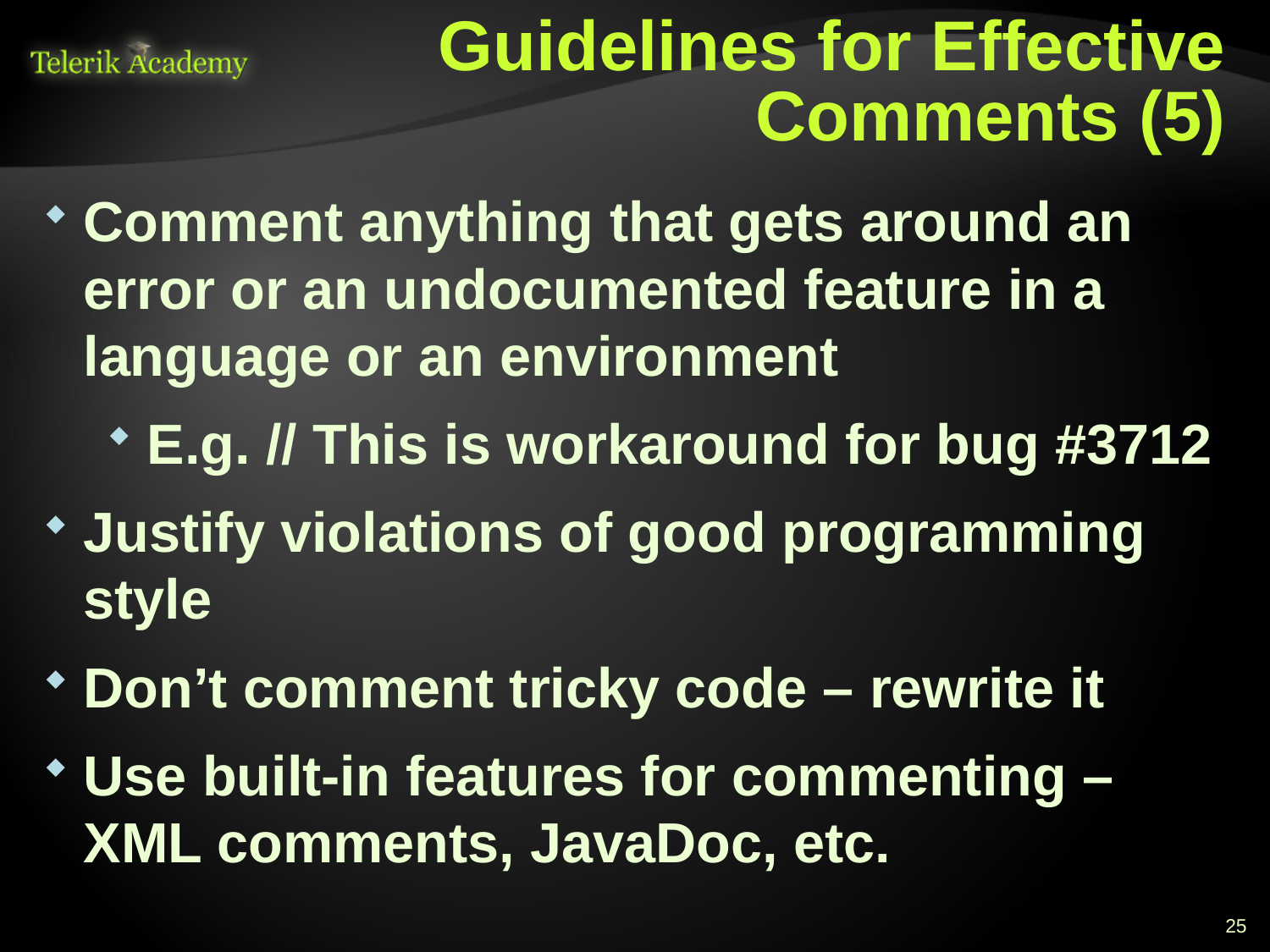

# Guidelines for Effective Comments (5)
Comment anything that gets around an error or an undocumented feature in a language or an environment
E.g. // This is workaround for bug #3712
Justify violations of good programming style
Don’t comment tricky code – rewrite it
Use built-in features for commenting – XML comments, JavaDoc, etc.
25